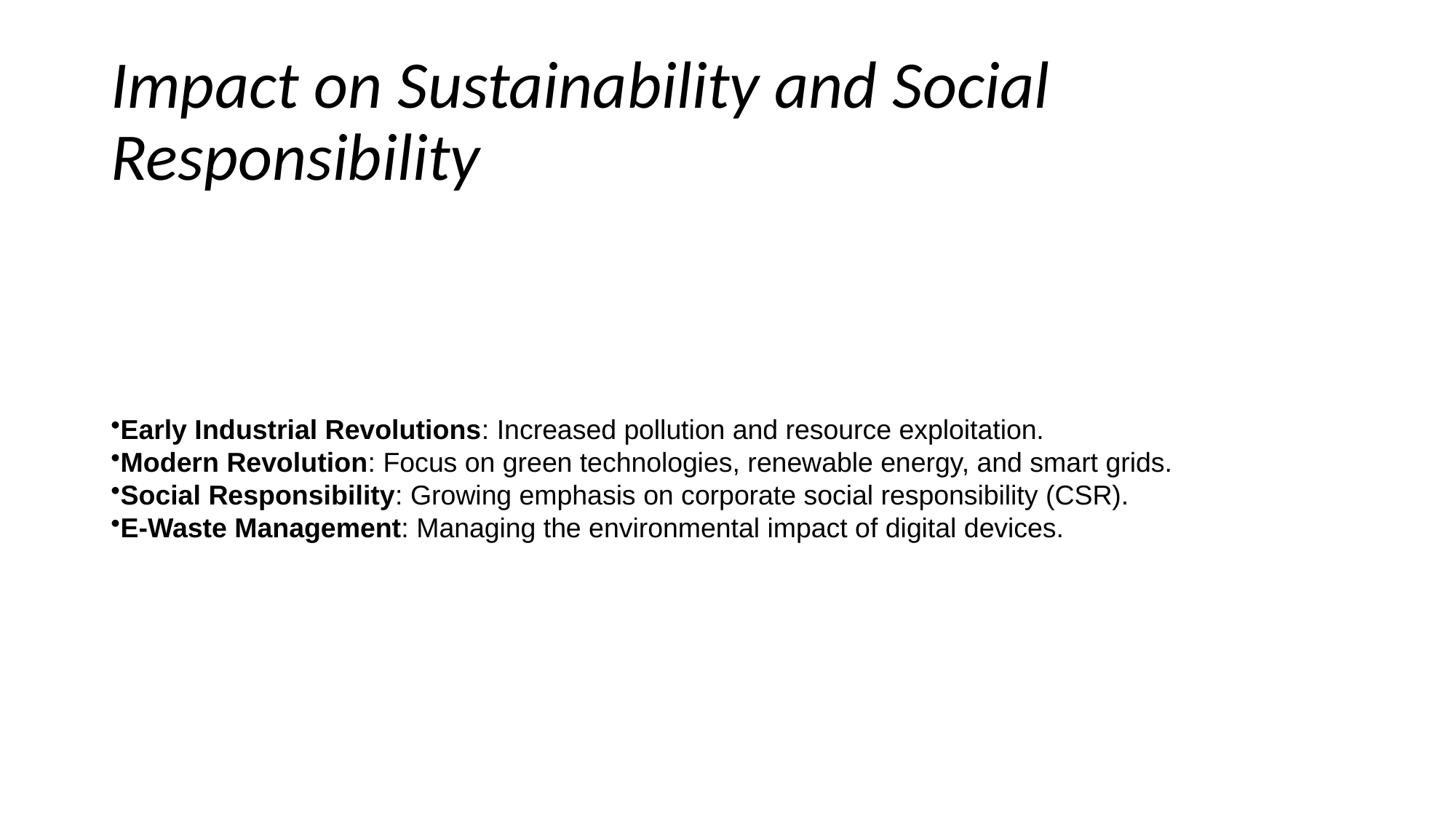

# Impact on Sustainability and Social Responsibility
Early Industrial Revolutions: Increased pollution and resource exploitation.
Modern Revolution: Focus on green technologies, renewable energy, and smart grids.
Social Responsibility: Growing emphasis on corporate social responsibility (CSR).
E-Waste Management: Managing the environmental impact of digital devices.